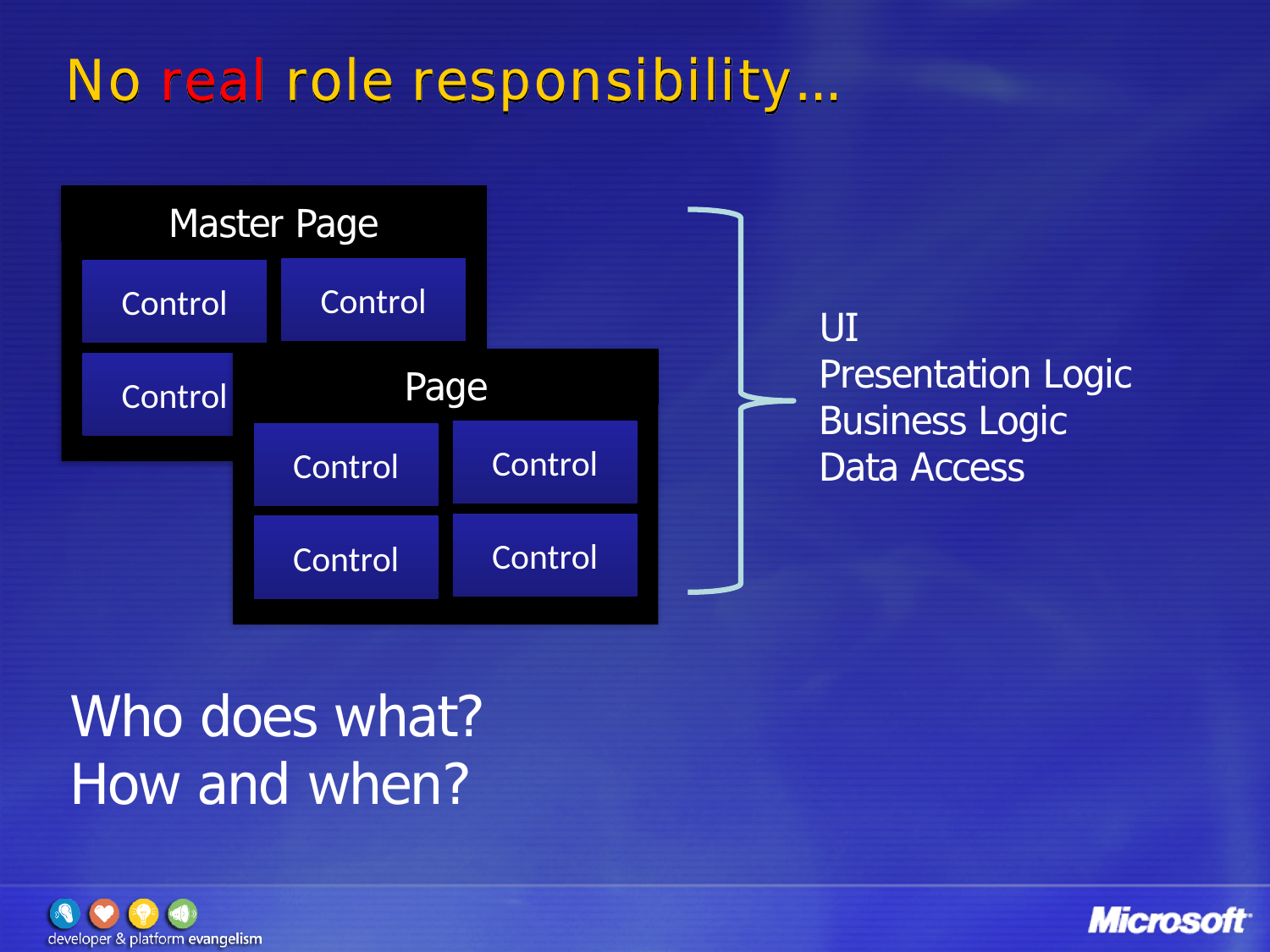

# No real role responsibility…

Master Page

Control
Control
UI
Presentation Logic
Business Logic
Data Access

Control
Control
Page
Control
Control
Control
Control
Who does what?
How and when?